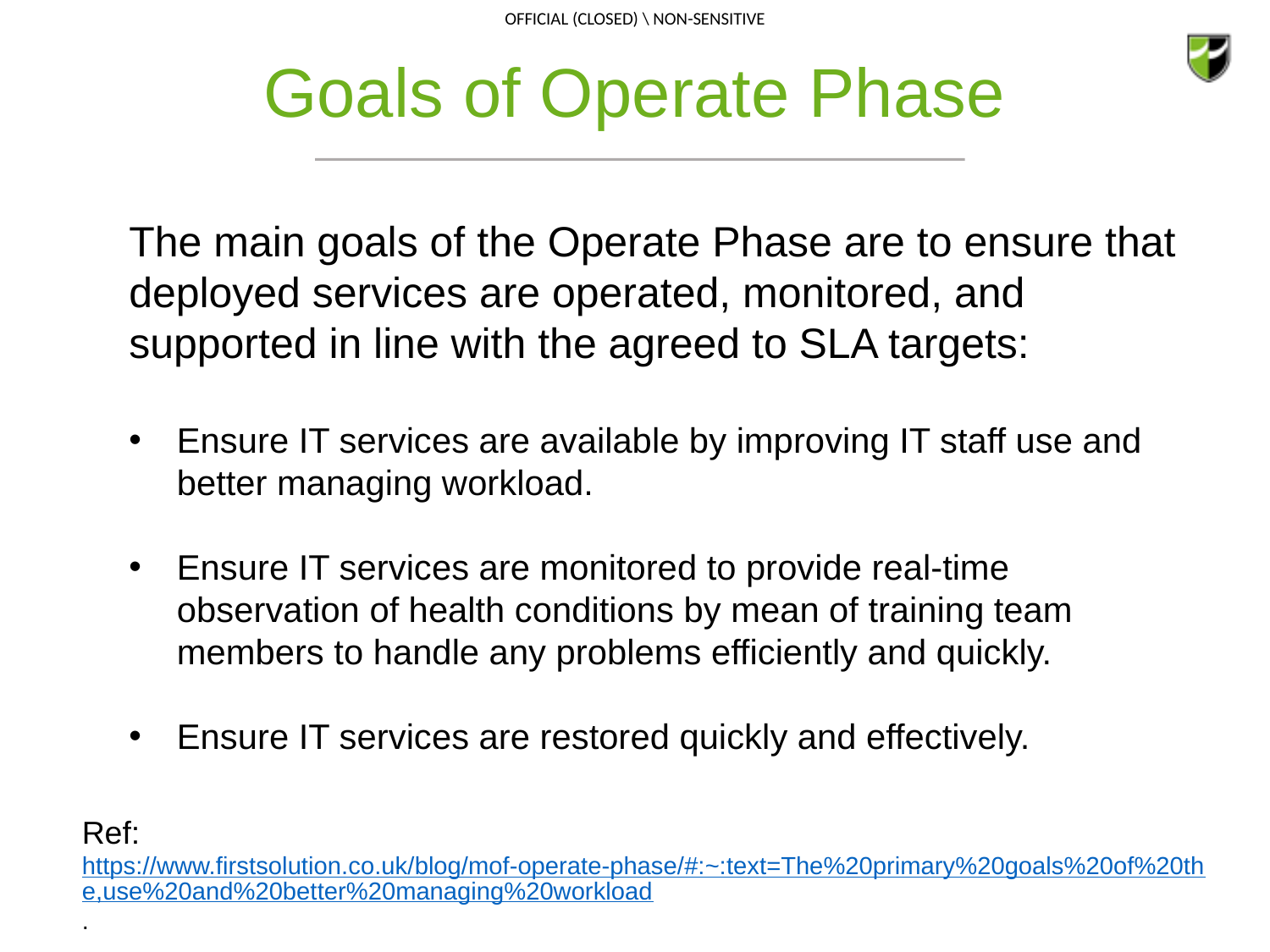

# Goals of Operate Phase
The main goals of the Operate Phase are to ensure that deployed services are operated, monitored, and supported in line with the agreed to SLA targets:

Ensure IT services are available by improving IT staff use and better managing workload.

Ensure IT services are monitored to provide real-time observation of health conditions by mean of training team members to handle any problems efficiently and quickly.

Ensure IT services are restored quickly and effectively.

Ref: https://www.firstsolution.co.uk/blog/mof-operate-phase/#:~:text=The%20primary%20goals%20of%20the,use%20and%20better%20managing%20workload.